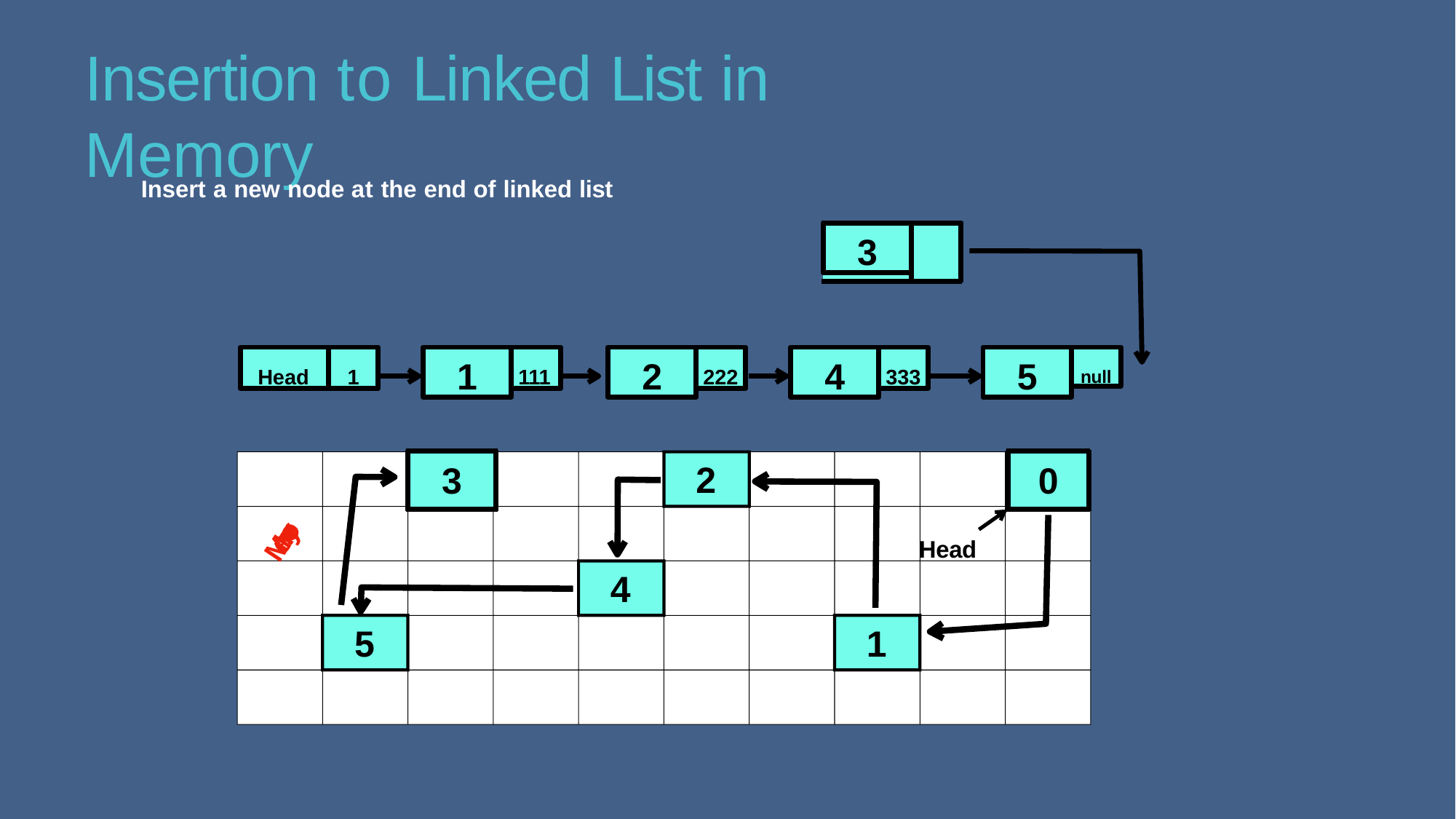

# Insertion to Linked List in Memory
Insert a new node at the end of linked list

3

Head
1
1
111
2
222
4
333
5
null

2
3
0
Memory
Head
4
5
1